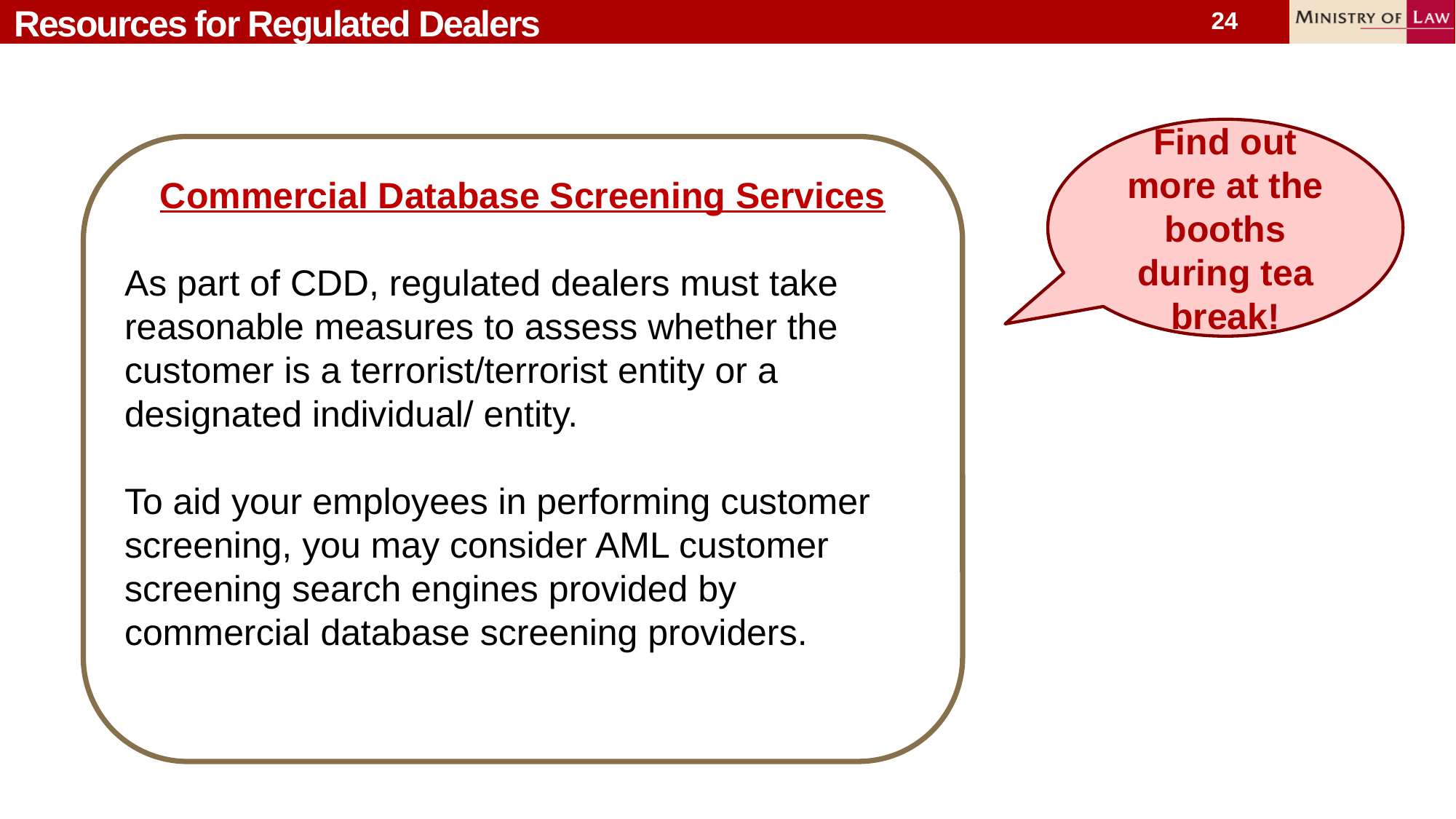

24
# Resources for Regulated Dealers
Find out more at the booths during tea break!
Commercial Database Screening Services

As part of CDD, regulated dealers must take reasonable measures to assess whether the customer is a terrorist/terrorist entity or a designated individual/ entity.

To aid your employees in performing customer screening, you may consider AML customer screening search engines provided by commercial database screening providers.